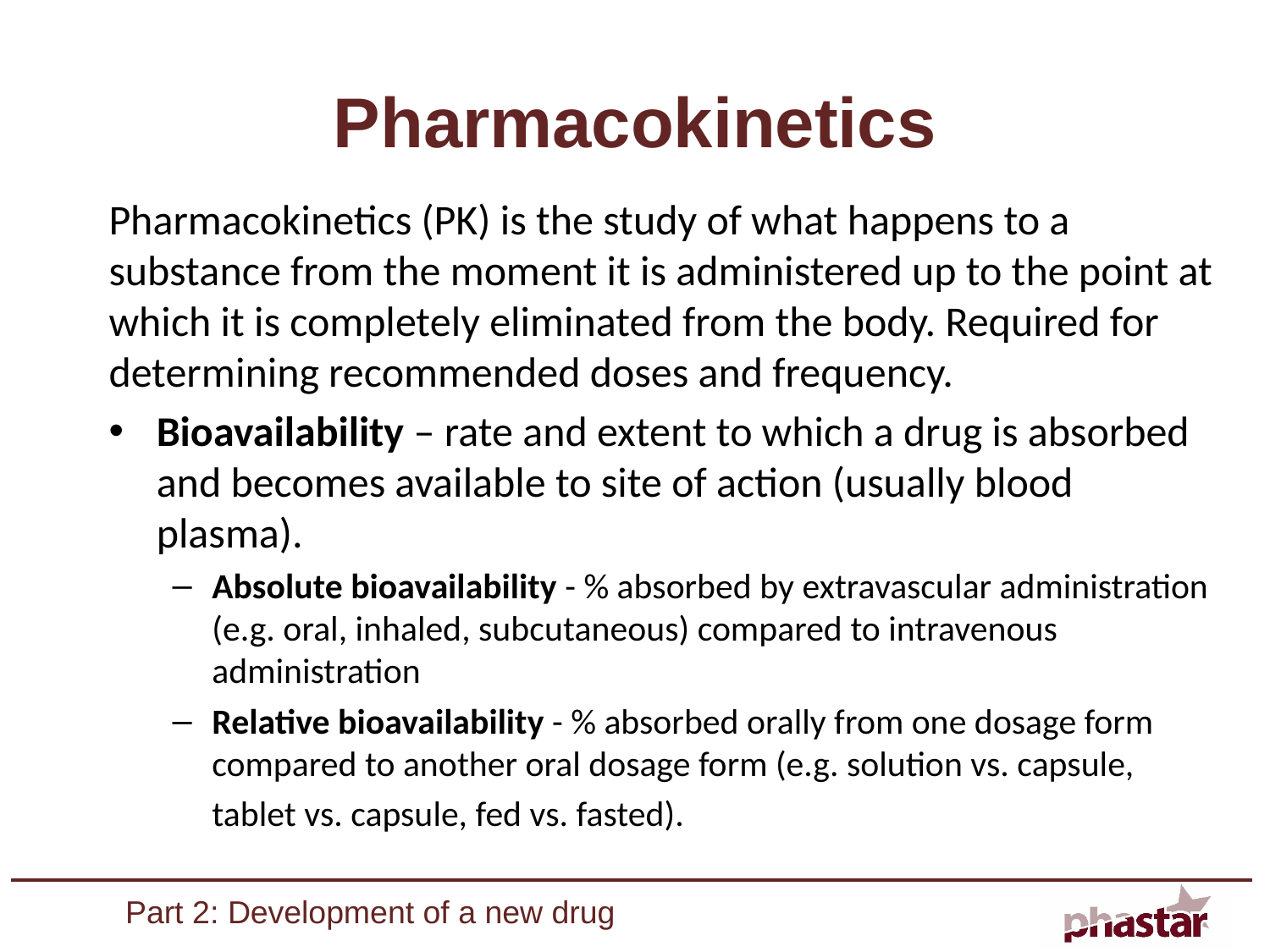

# Pharmacokinetics
Pharmacokinetics (PK) is the study of what happens to a substance from the moment it is administered up to the point at which it is completely eliminated from the body. Required for determining recommended doses and frequency.
Bioavailability – rate and extent to which a drug is absorbed and becomes available to site of action (usually blood plasma).
Absolute bioavailability - % absorbed by extravascular administration (e.g. oral, inhaled, subcutaneous) compared to intravenous administration
Relative bioavailability - % absorbed orally from one dosage form compared to another oral dosage form (e.g. solution vs. capsule, tablet vs. capsule, fed vs. fasted).

Part 2: Development of a new drug